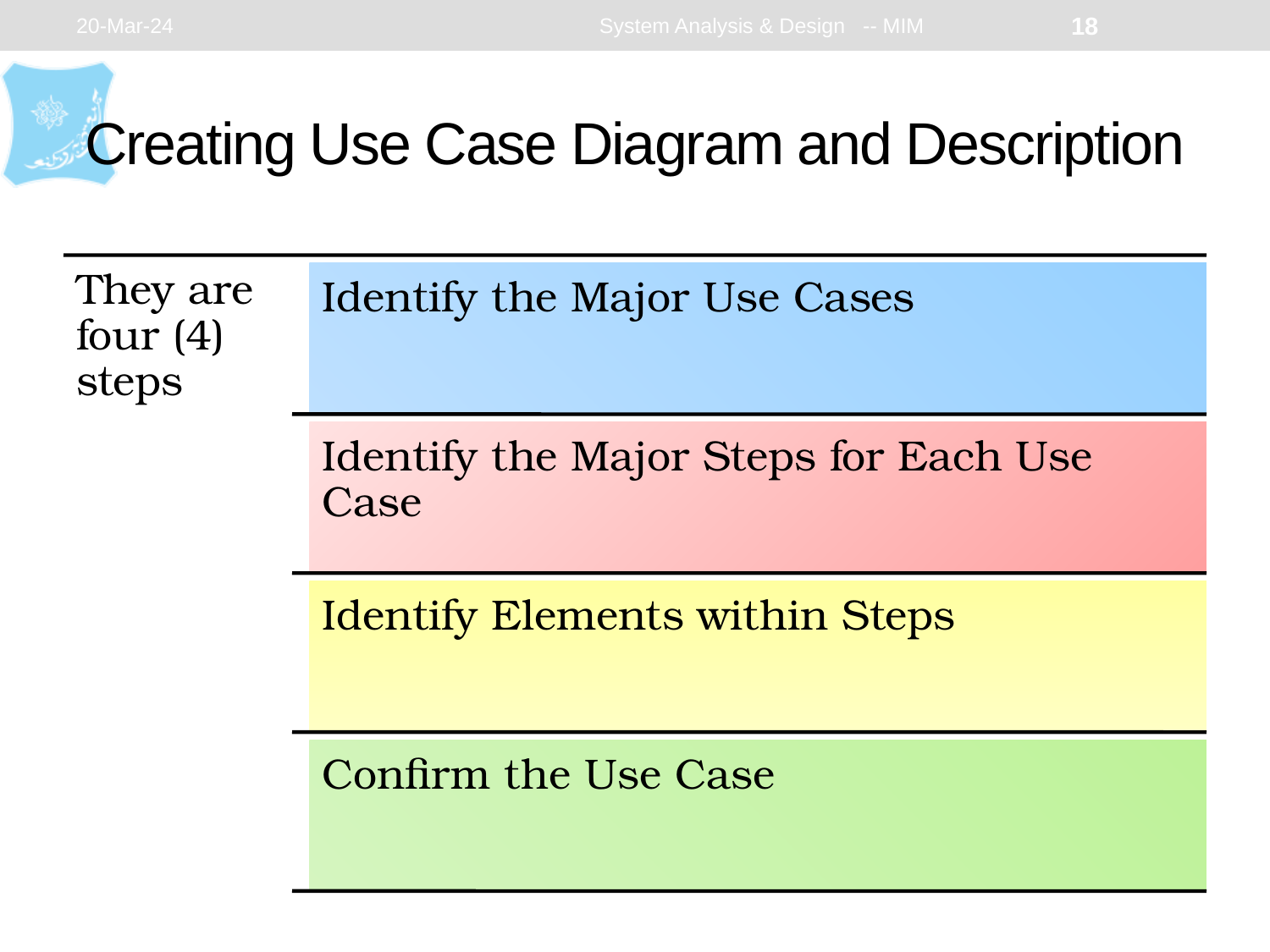

20-Mar-24
System Analysis & Design   -- MIM
18
# Creating Use Case Diagram and Description
They are four (4) steps
Identify the Major Use Cases
Identify the Major Steps for Each Use Case
Identify Elements within Steps
Confirm the Use Case